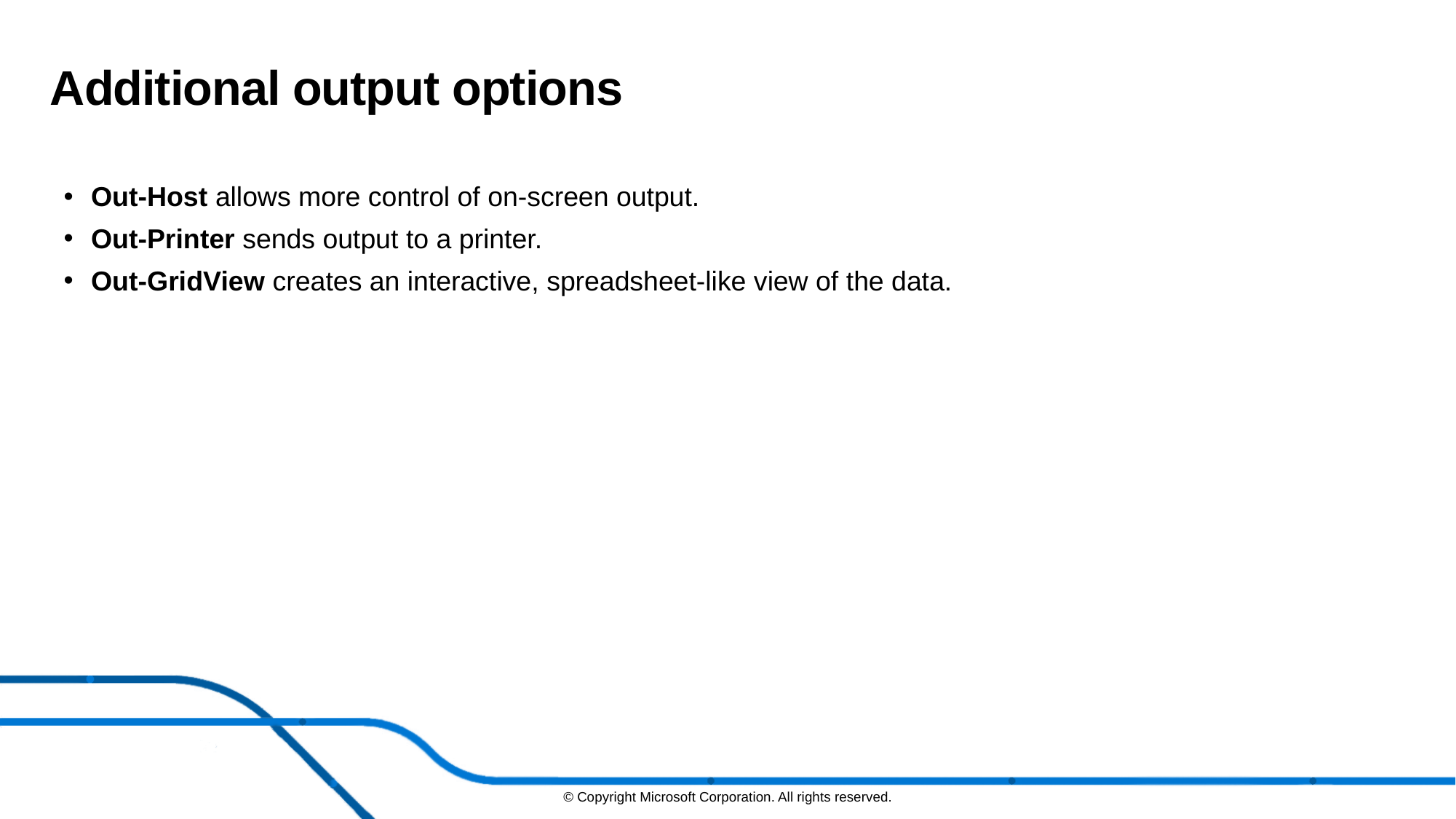

# Additional output options
Out-Host allows more control of on-screen output.
Out-Printer sends output to a printer.
Out-GridView creates an interactive, spreadsheet-like view of the data.